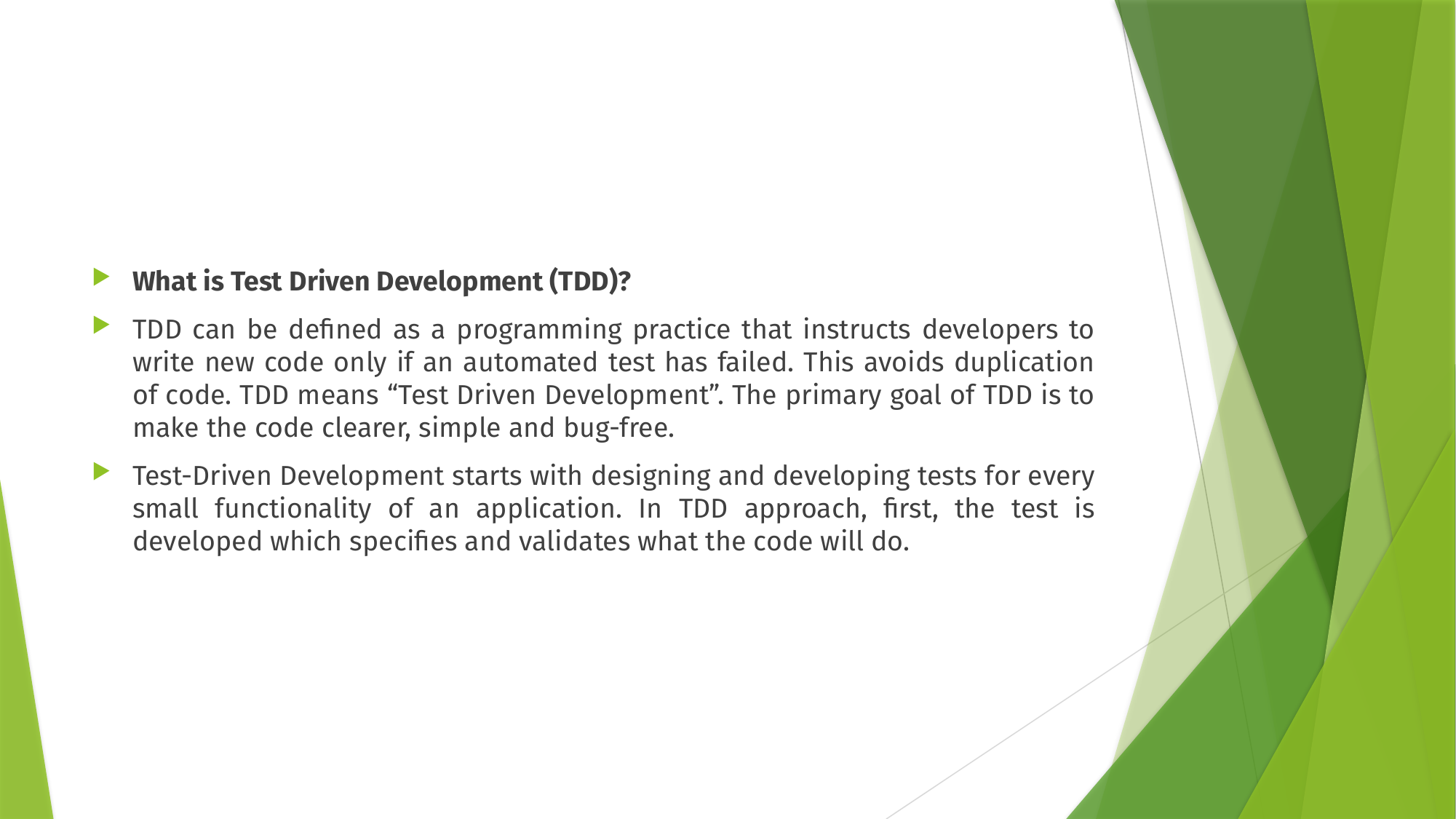

#
What is Test Driven Development (TDD)?
TDD can be defined as a programming practice that instructs developers to write new code only if an automated test has failed. This avoids duplication of code. TDD means “Test Driven Development”. The primary goal of TDD is to make the code clearer, simple and bug-free.
Test-Driven Development starts with designing and developing tests for every small functionality of an application. In TDD approach, first, the test is developed which specifies and validates what the code will do.